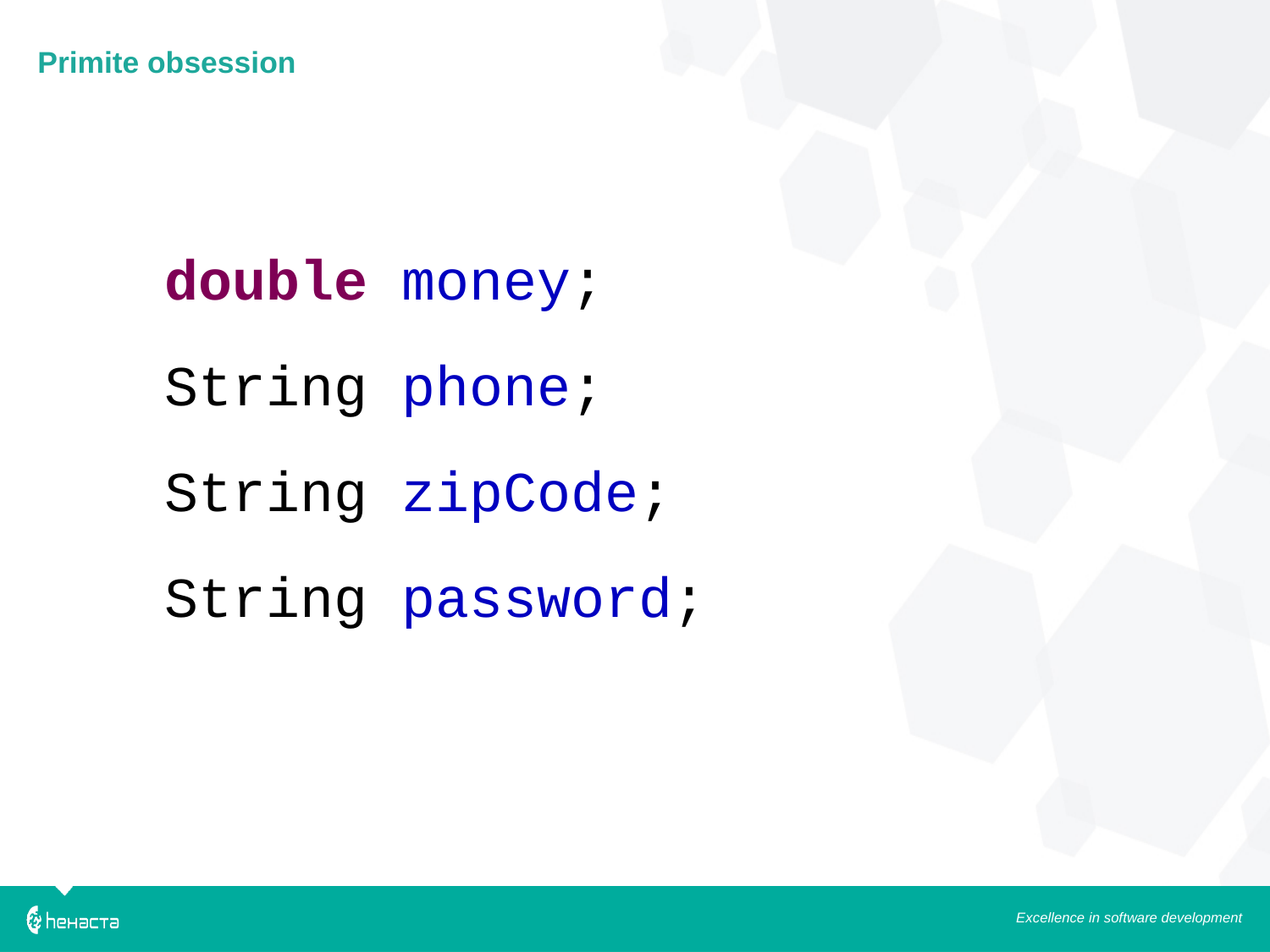

Primite obsession

	double money;

	String phone;

	String zipCode;

	String password;